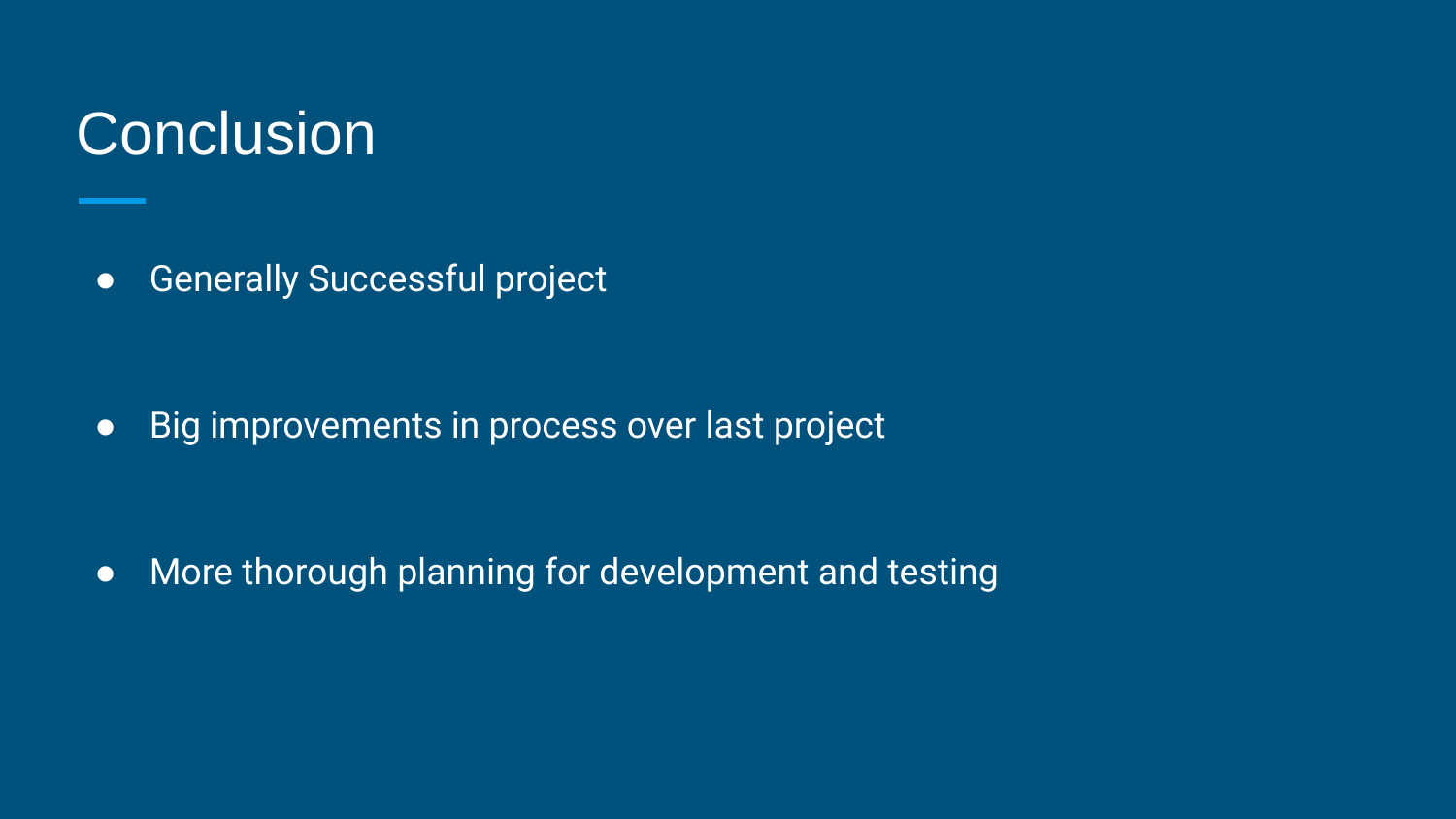

# Conclusion
Generally Successful project

Big improvements in process over last project

More thorough planning for development and testing